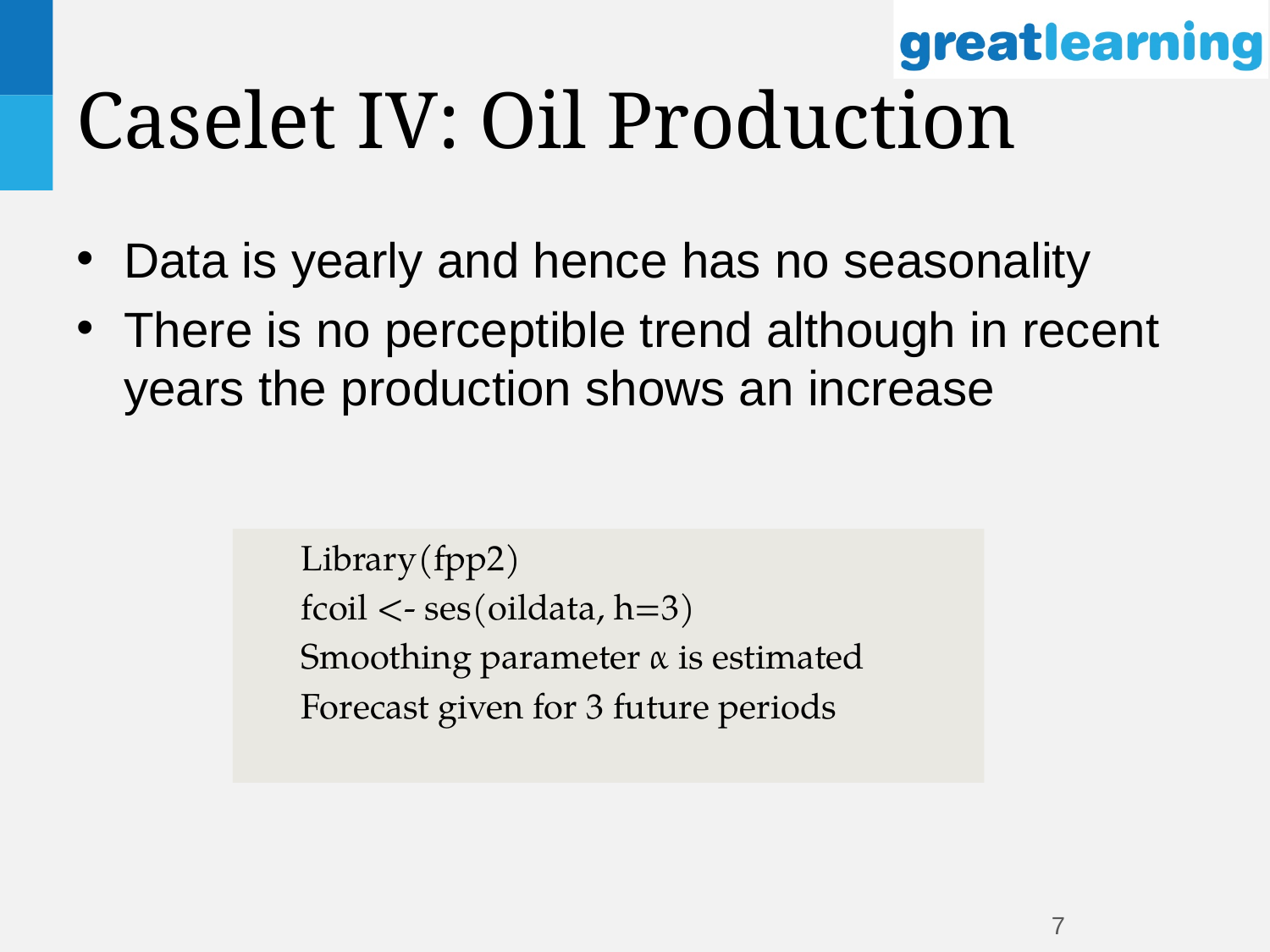

# Caselet IV: Oil Production
Data is yearly and hence has no seasonality
There is no perceptible trend although in recent years the production shows an increase

Library(fpp2)
fcoil <- ses(oildata, h=3)
Smoothing parameter α is estimated
Forecast given for 3 future periods
7